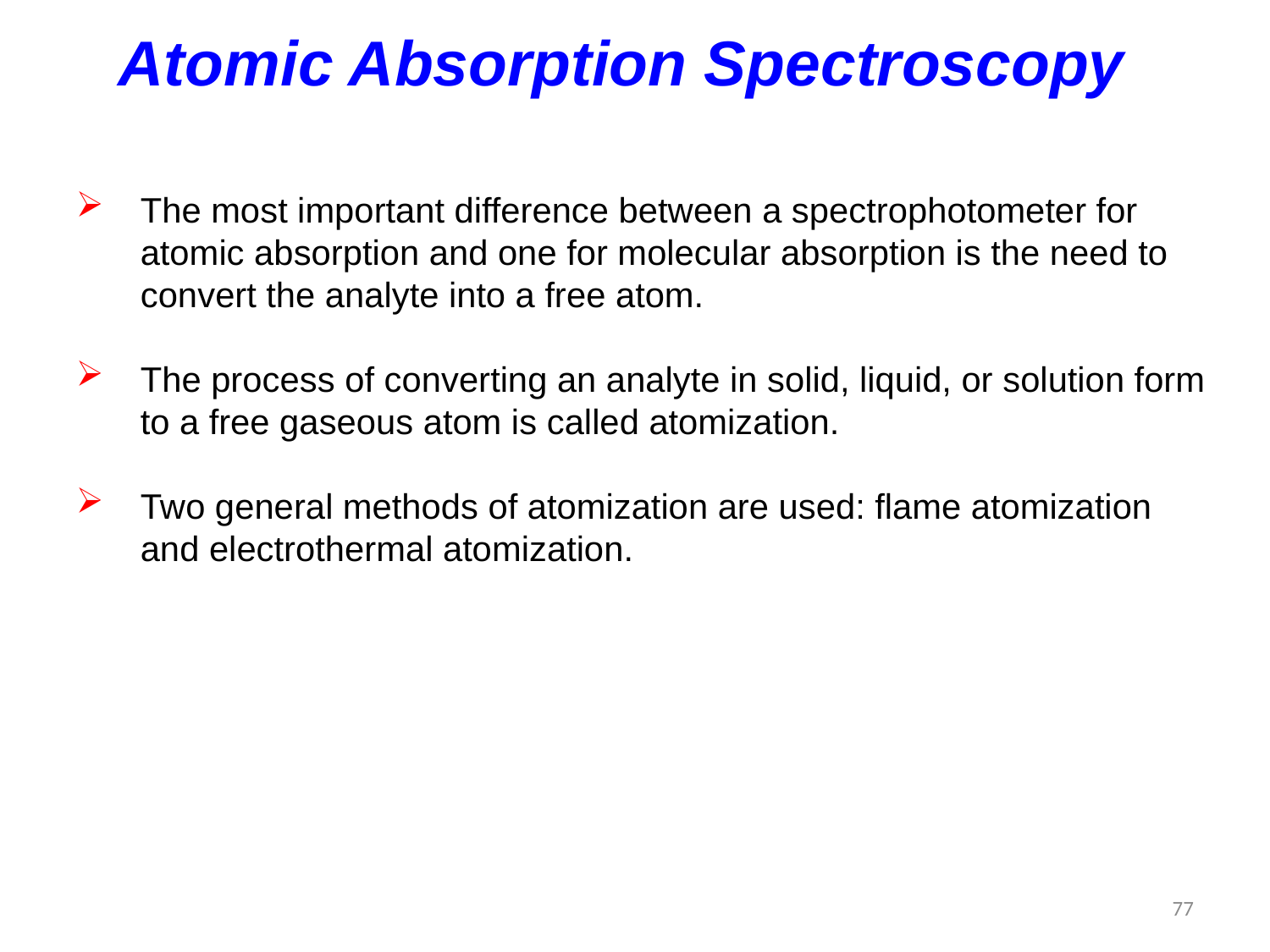

Atomic Absorption Spectroscopy
The most important difference between a spectrophotometer for atomic absorption and one for molecular absorption is the need to convert the analyte into a free atom.

The process of converting an analyte in solid, liquid, or solution form to a free gaseous atom is called atomization.

Two general methods of atomization are used: flame atomization and electrothermal atomization.

77